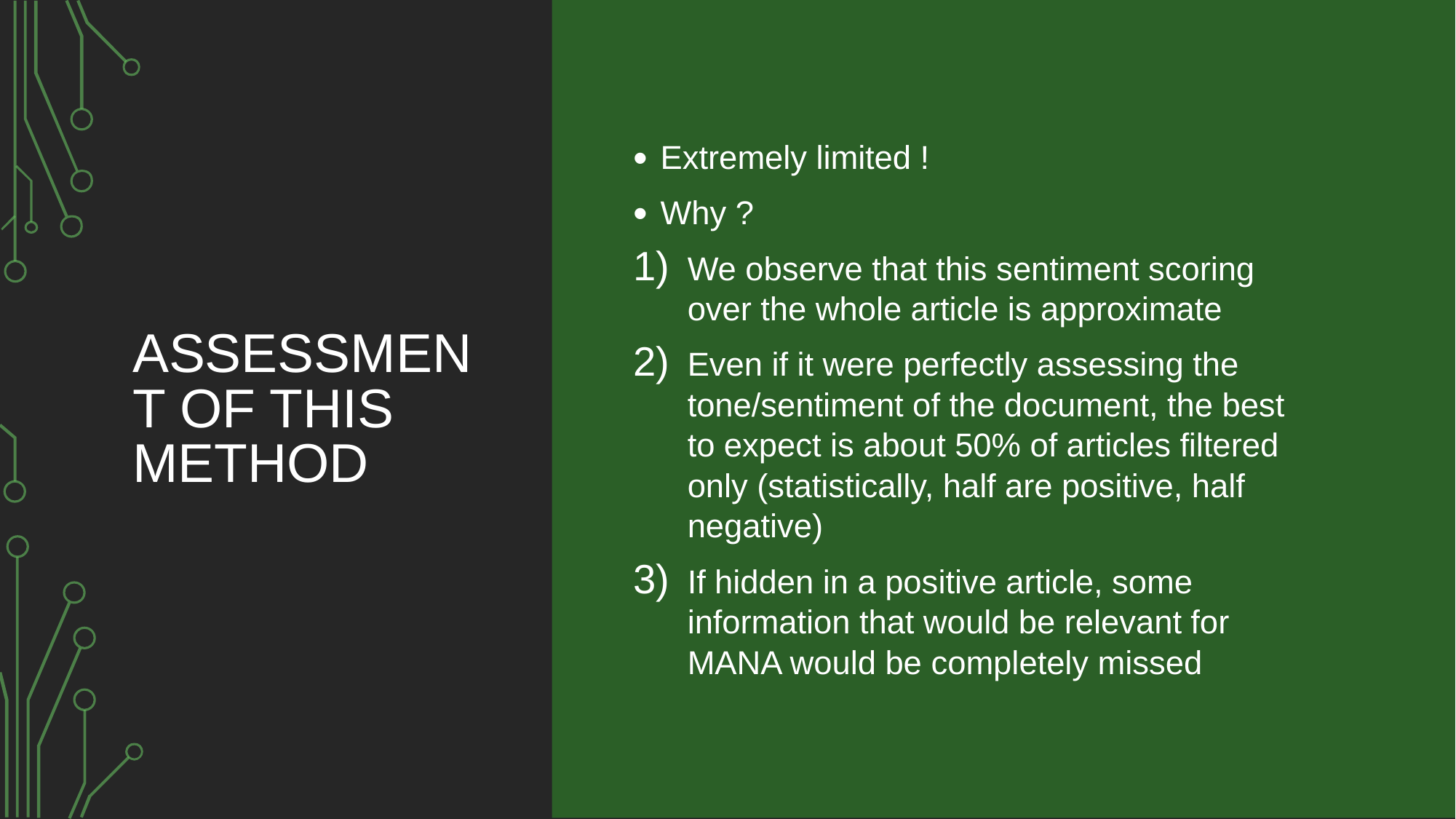

# Assessment of This method
Extremely limited !
Why ?
We observe that this sentiment scoring over the whole article is approximate
Even if it were perfectly assessing the tone/sentiment of the document, the best to expect is about 50% of articles filtered only (statistically, half are positive, half negative)
If hidden in a positive article, some information that would be relevant for MANA would be completely missed